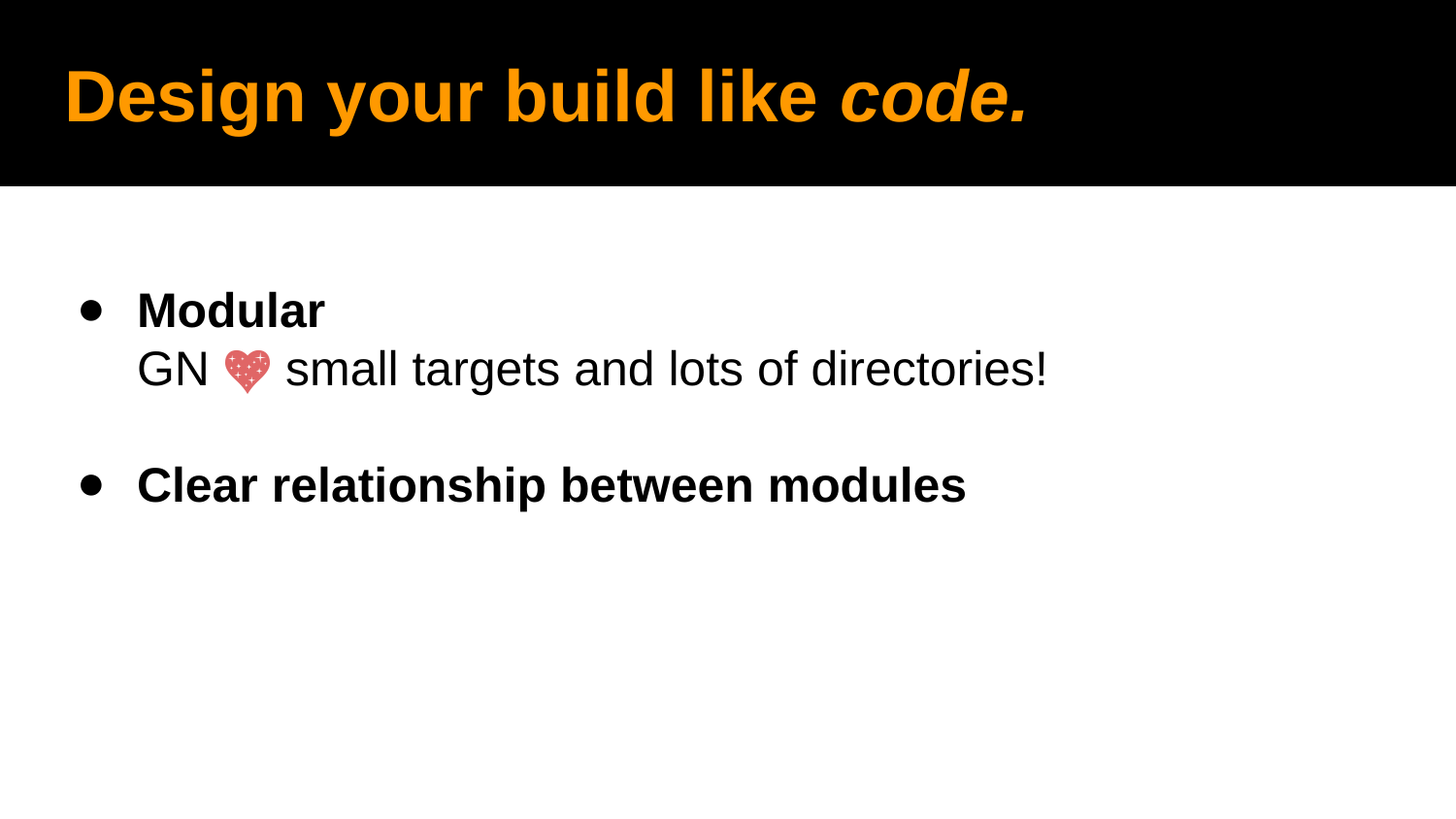

# Design your build like code.

Modular
GN 💖 small targets and lots of directories!

Clear relationship between modules